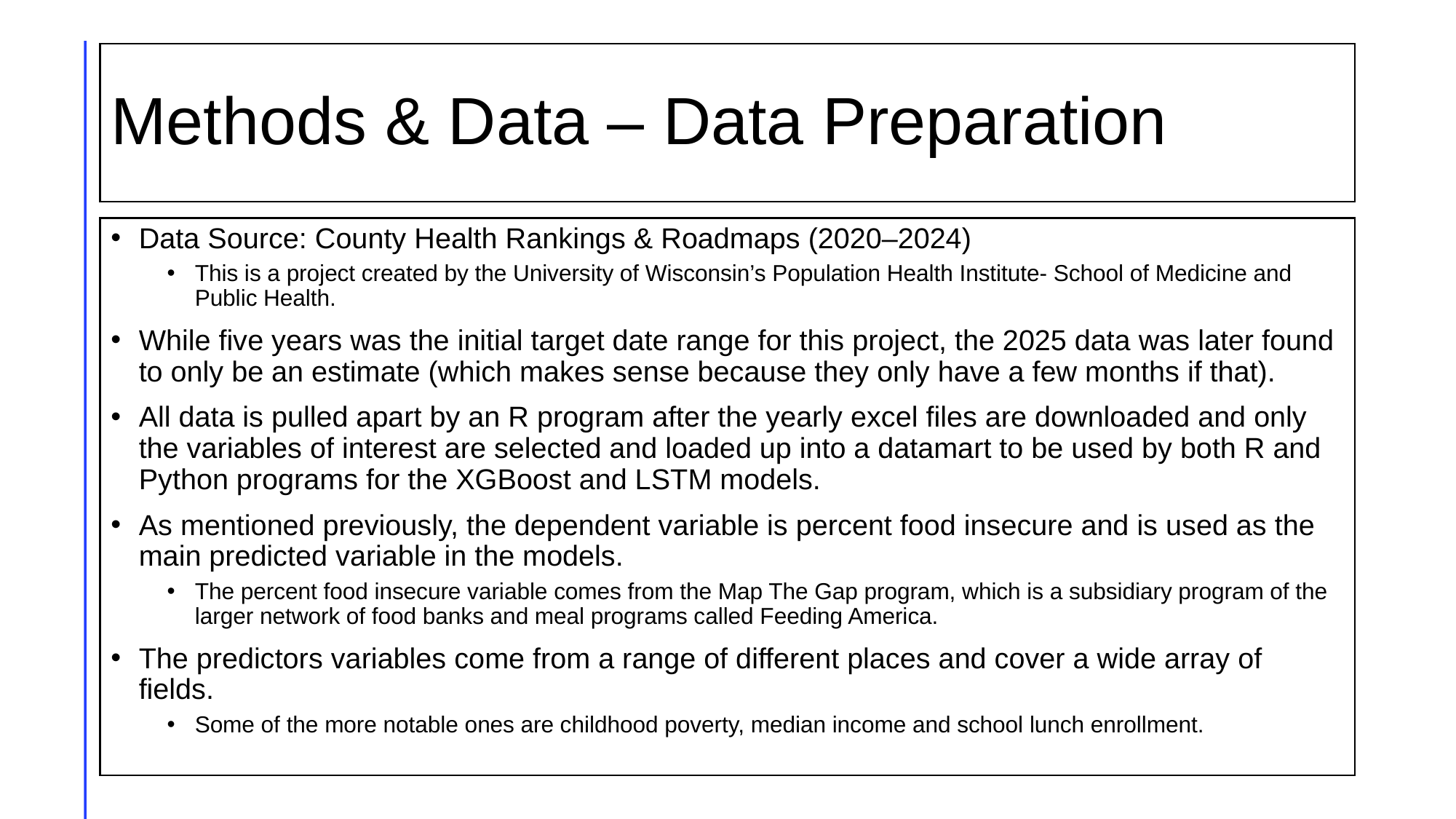

# Methods & Data – Data Preparation
Data Source: County Health Rankings & Roadmaps (2020–2024)
This is a project created by the University of Wisconsin’s Population Health Institute- School of Medicine and Public Health.
While five years was the initial target date range for this project, the 2025 data was later found to only be an estimate (which makes sense because they only have a few months if that).
All data is pulled apart by an R program after the yearly excel files are downloaded and only the variables of interest are selected and loaded up into a datamart to be used by both R and Python programs for the XGBoost and LSTM models.
As mentioned previously, the dependent variable is percent food insecure and is used as the main predicted variable in the models.
The percent food insecure variable comes from the Map The Gap program, which is a subsidiary program of the larger network of food banks and meal programs called Feeding America.
The predictors variables come from a range of different places and cover a wide array of fields.
Some of the more notable ones are childhood poverty, median income and school lunch enrollment.